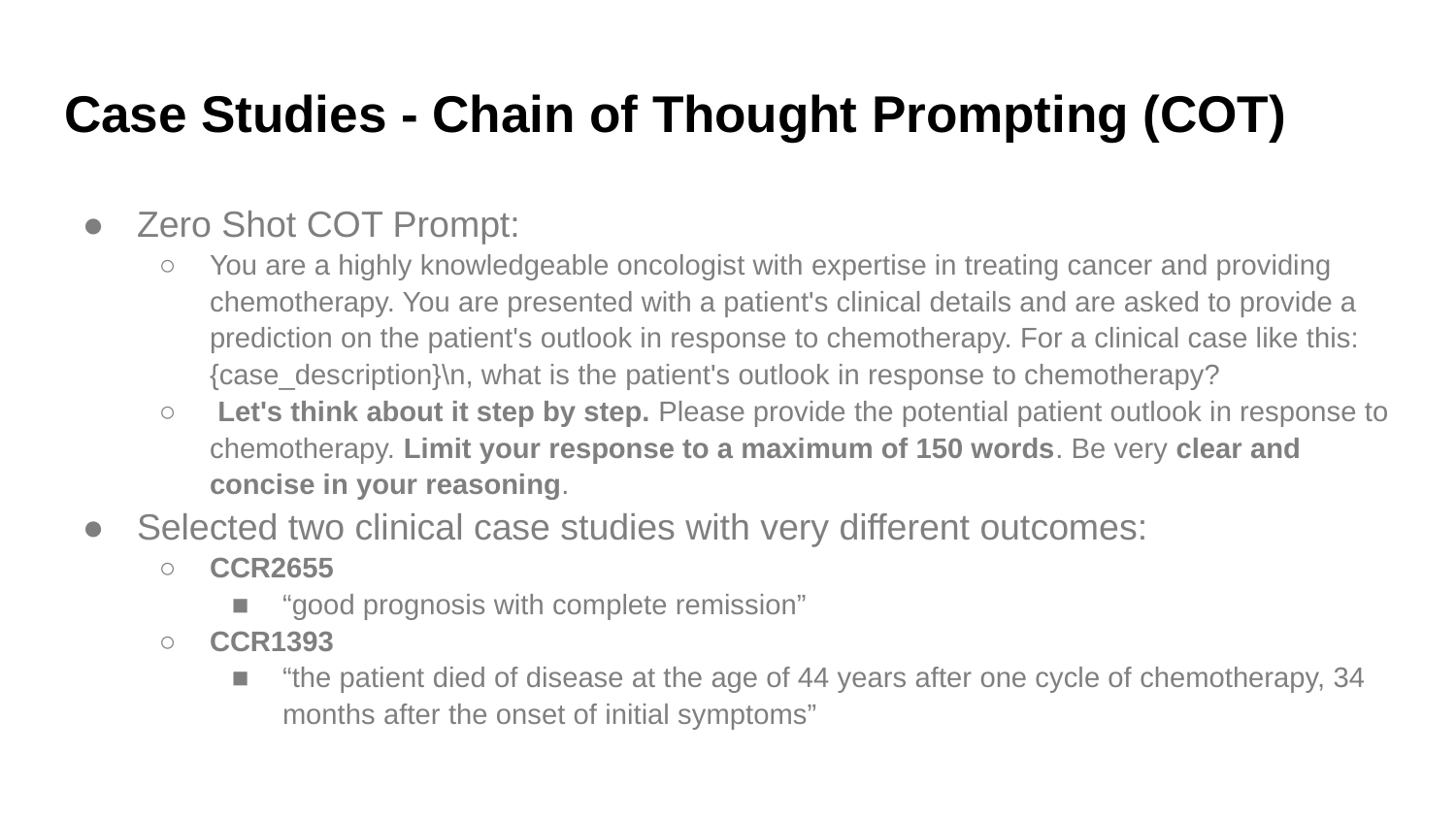

# Case Studies - Chain of Thought Prompting (COT)
Zero Shot COT Prompt:
You are a highly knowledgeable oncologist with expertise in treating cancer and providing chemotherapy. You are presented with a patient's clinical details and are asked to provide a prediction on the patient's outlook in response to chemotherapy. For a clinical case like this: {case_description}\n, what is the patient's outlook in response to chemotherapy?
 Let's think about it step by step. Please provide the potential patient outlook in response to chemotherapy. Limit your response to a maximum of 150 words. Be very clear and concise in your reasoning.
Selected two clinical case studies with very different outcomes:
CCR2655
“good prognosis with complete remission”
CCR1393
“the patient died of disease at the age of 44 years after one cycle of chemotherapy, 34 months after the onset of initial symptoms”